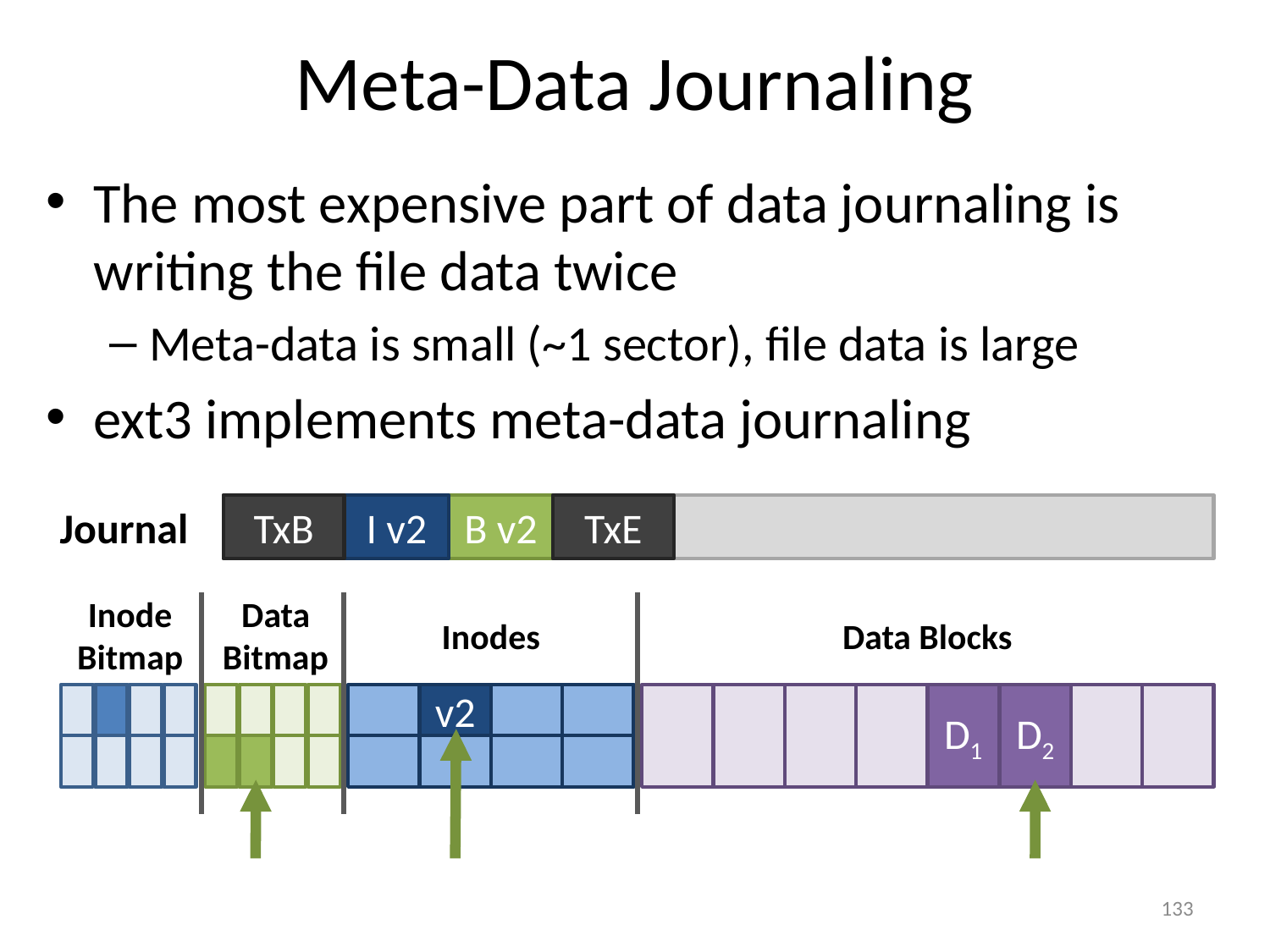

# Meta-Data Journaling
The most expensive part of data journaling is writing the file data twice
Meta-data is small (~1 sector), file data is large
ext3 implements meta-data journaling
I v2
TxE
Journal
TxB

B v2
Inode
Bitmap
Data
Bitmap
Inodes
Data Blocks

v1

D1

v2
D2

133